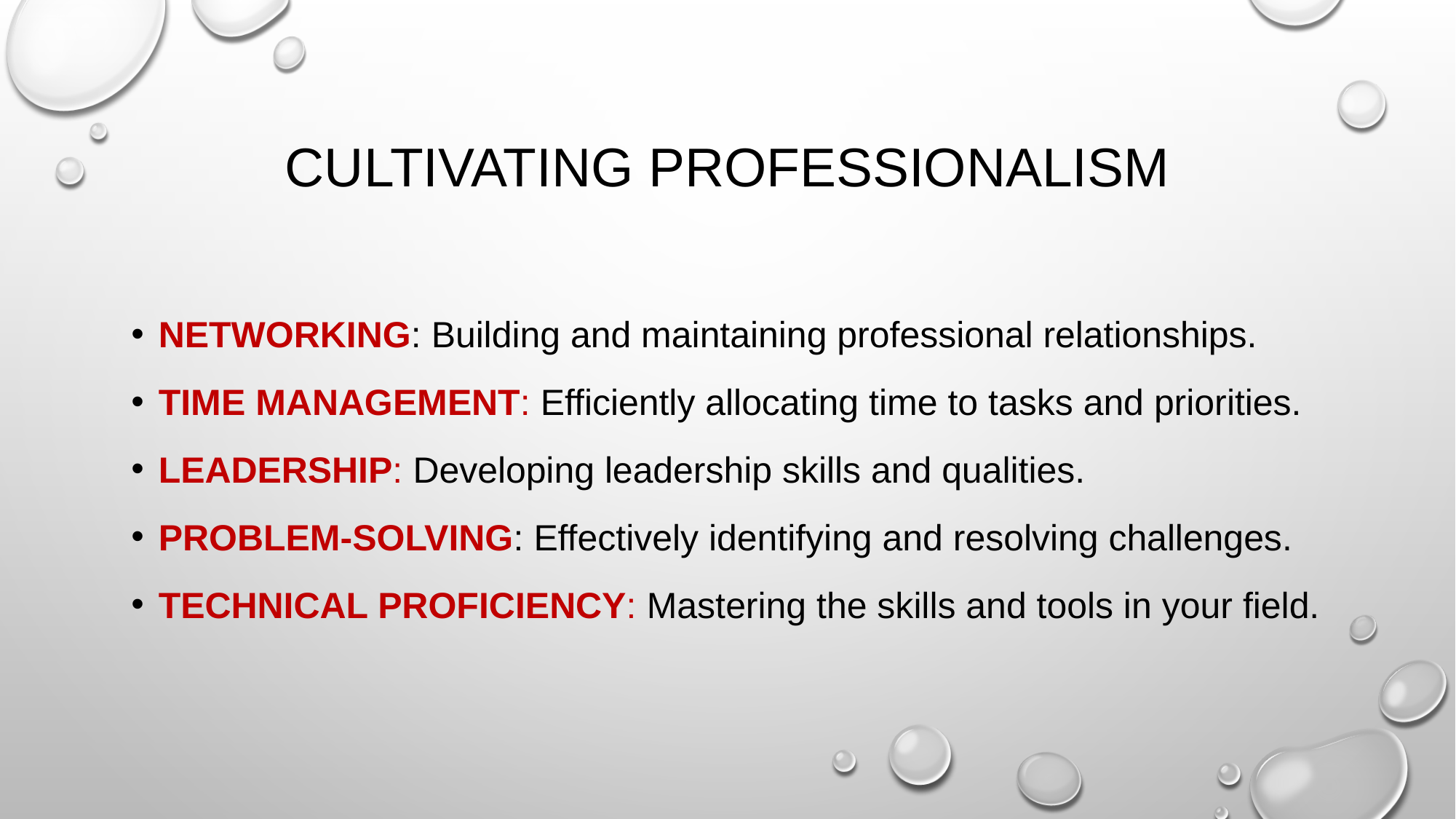

# Cultivating Professionalism
Networking: Building and maintaining professional relationships.
Time Management: Efficiently allocating time to tasks and priorities.
Leadership: Developing leadership skills and qualities.
Problem-Solving: Effectively identifying and resolving challenges.
Technical Proficiency: Mastering the skills and tools in your field.